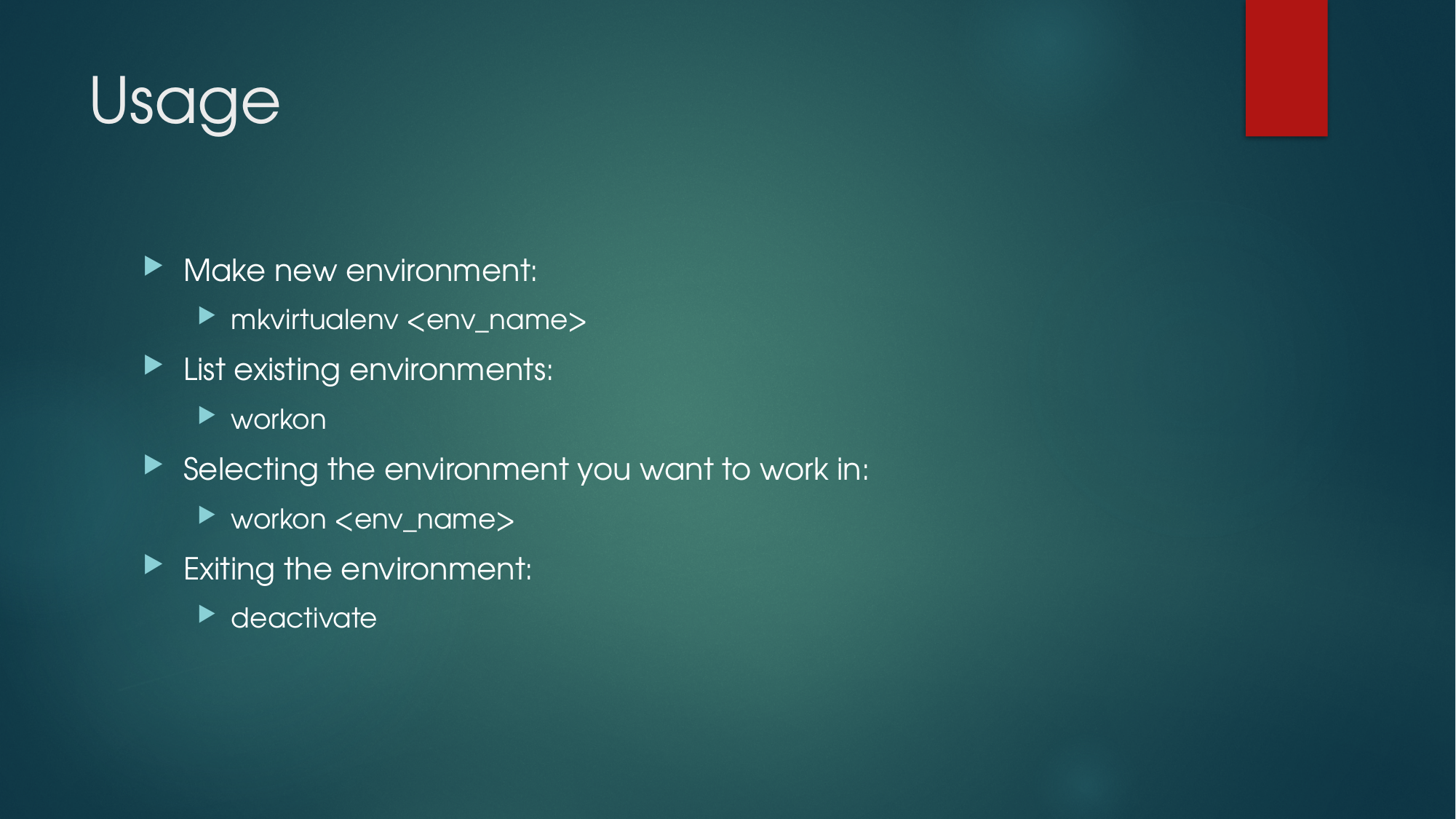

# Usage
Make new environment:
mkvirtualenv <env_name>
List existing environments:
workon
Selecting the environment you want to work in:
workon <env_name>
Exiting the environment:
deactivate